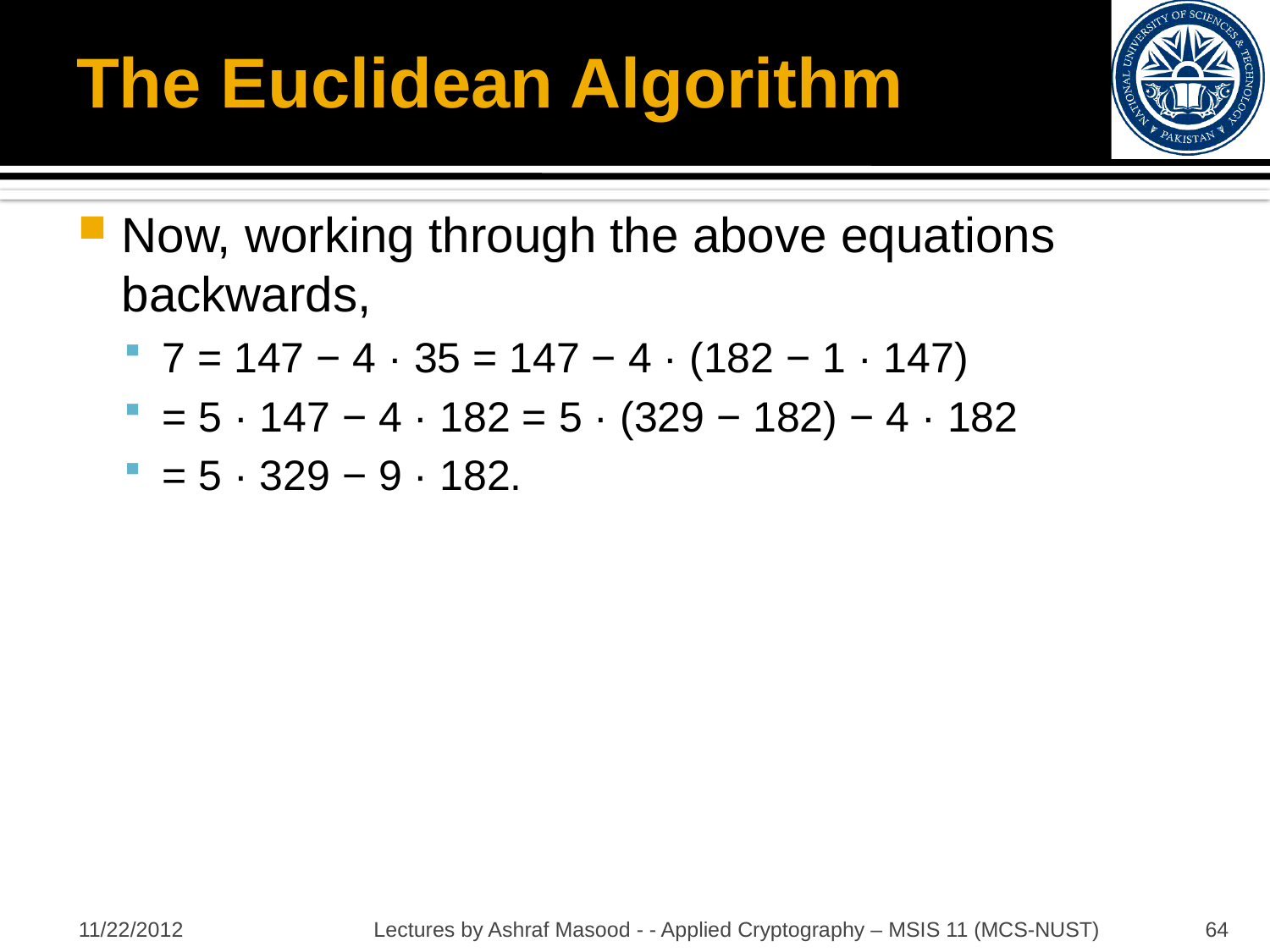

# The Euclidean Algorithm
Now, working through the above equations backwards,
7 = 147 − 4 · 35 = 147 − 4 · (182 − 1 · 147)
= 5 · 147 − 4 · 182 = 5 · (329 − 182) − 4 · 182
= 5 · 329 − 9 · 182.

11/22/2012
Lectures by Ashraf Masood - - Applied Cryptography – MSIS 11 (MCS-NUST)
64